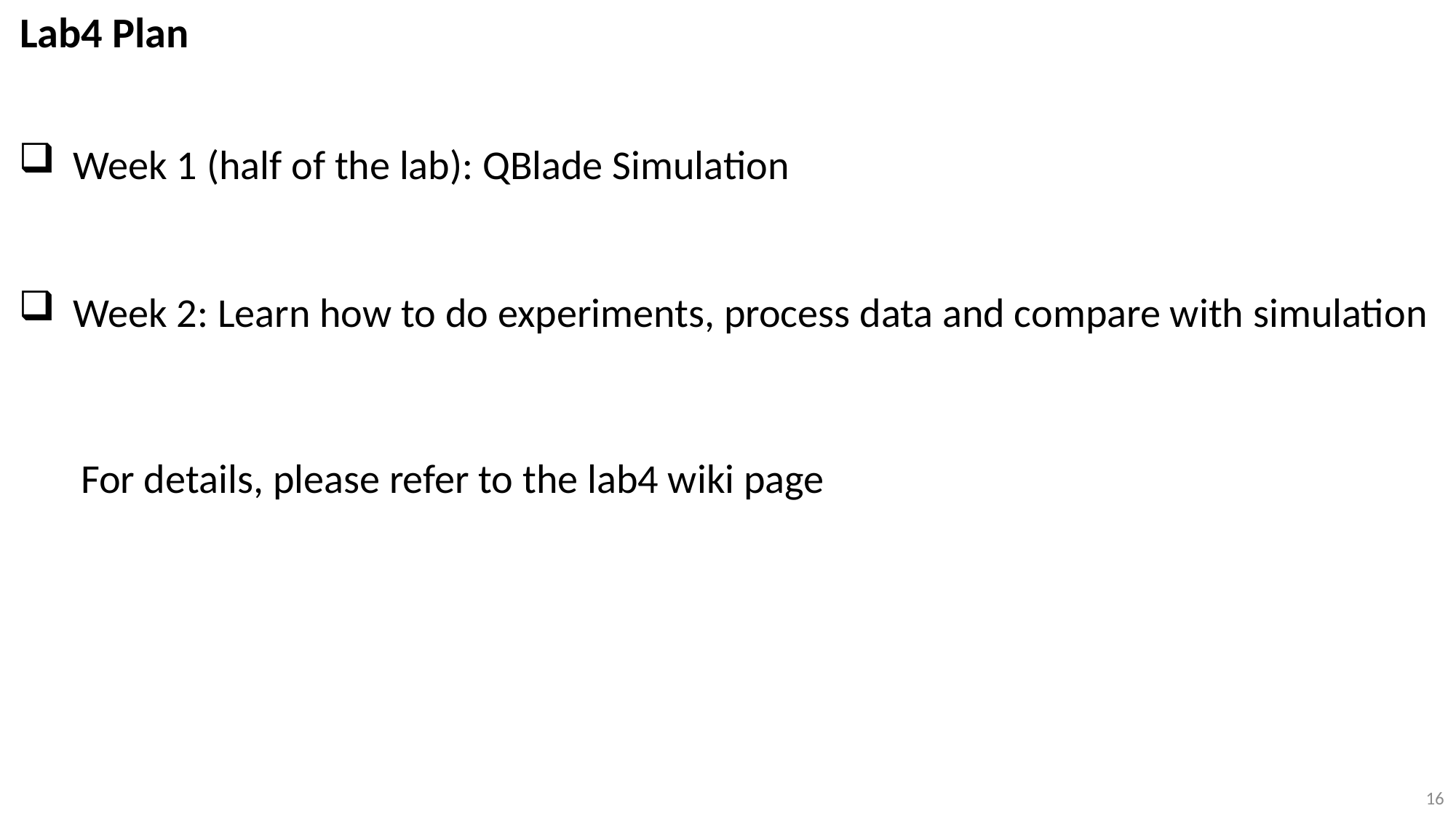

Lab4 Plan
Week 1 (half of the lab): QBlade Simulation

Week 2: Learn how to do experiments, process data and compare with simulation
For details, please refer to the lab4 wiki page
16